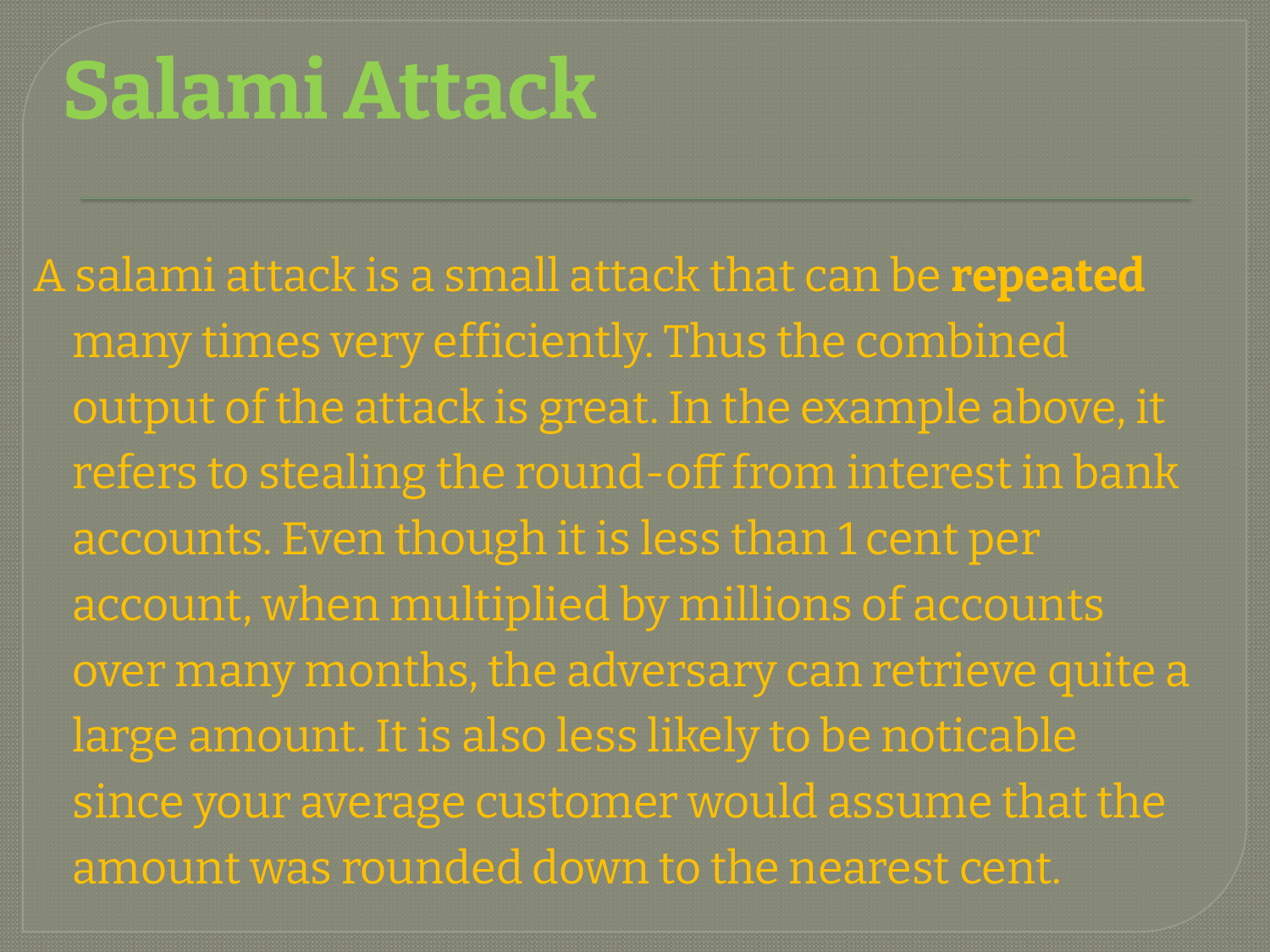

# Salami Attack
A salami attack is a small attack that can be repeated many times very efficiently. Thus the combined output of the attack is great. In the example above, it refers to stealing the round-off from interest in bank accounts. Even though it is less than 1 cent per account, when multiplied by millions of accounts over many months, the adversary can retrieve quite a large amount. It is also less likely to be noticable since your average customer would assume that the amount was rounded down to the nearest cent.